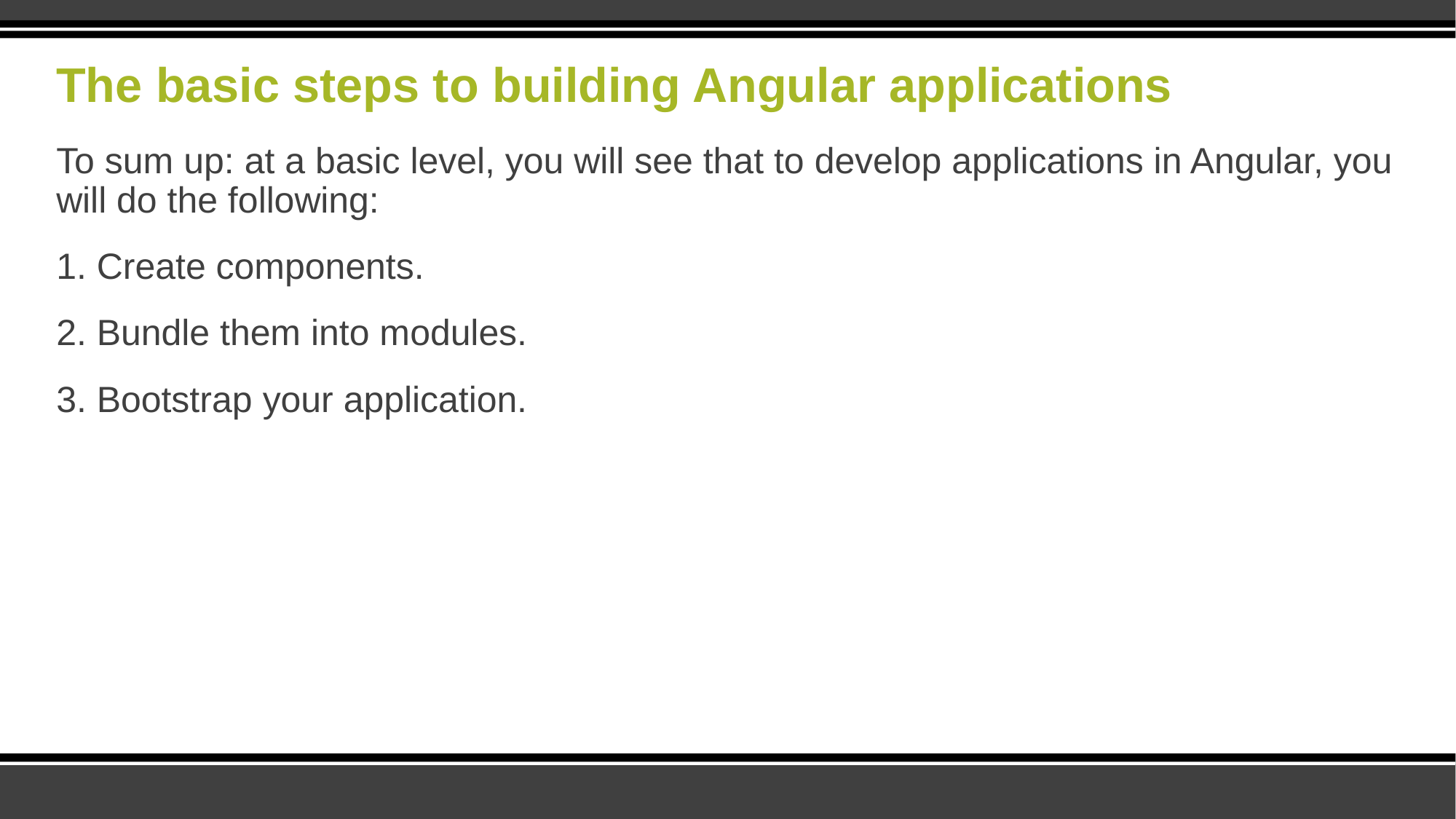

# The basic steps to building Angular applications
To sum up: at a basic level, you will see that to develop applications in Angular, you will do the following:
1. Create components.
2. Bundle them into modules.
3. Bootstrap your application.